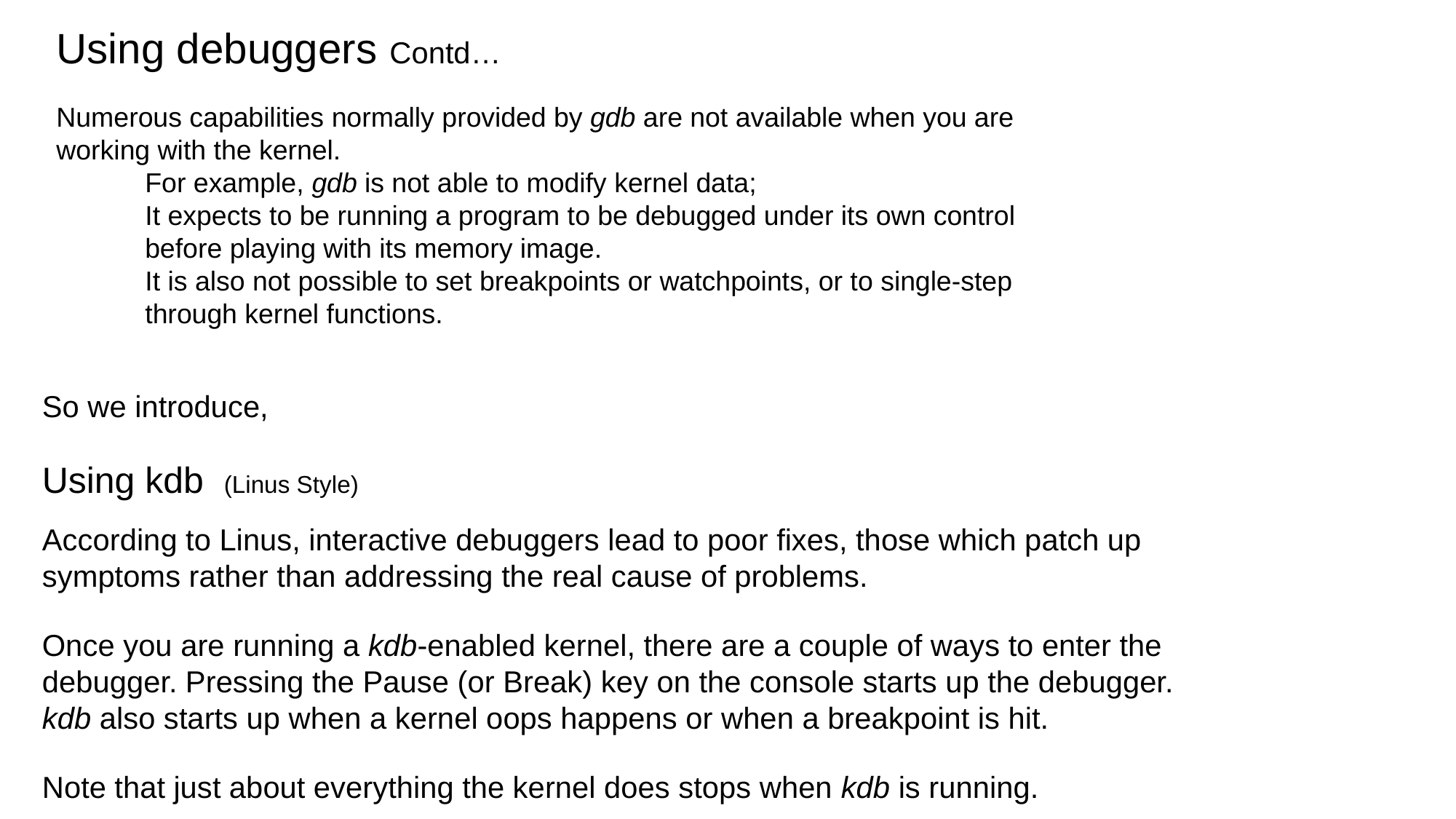

Using debuggers Contd…
Numerous capabilities normally provided by gdb are not available when you are working with the kernel.
For example, gdb is not able to modify kernel data;
It expects to be running a program to be debugged under its own control before playing with its memory image.
It is also not possible to set breakpoints or watchpoints, or to single-step through kernel functions.
So we introduce,
Using kdb  (Linus Style)
According to Linus, interactive debuggers lead to poor fixes, those which patch up symptoms rather than addressing the real cause of problems.

Once you are running a kdb-enabled kernel, there are a couple of ways to enter the debugger. Pressing the Pause (or Break) key on the console starts up the debugger. kdb also starts up when a kernel oops happens or when a breakpoint is hit.

Note that just about everything the kernel does stops when kdb is running.